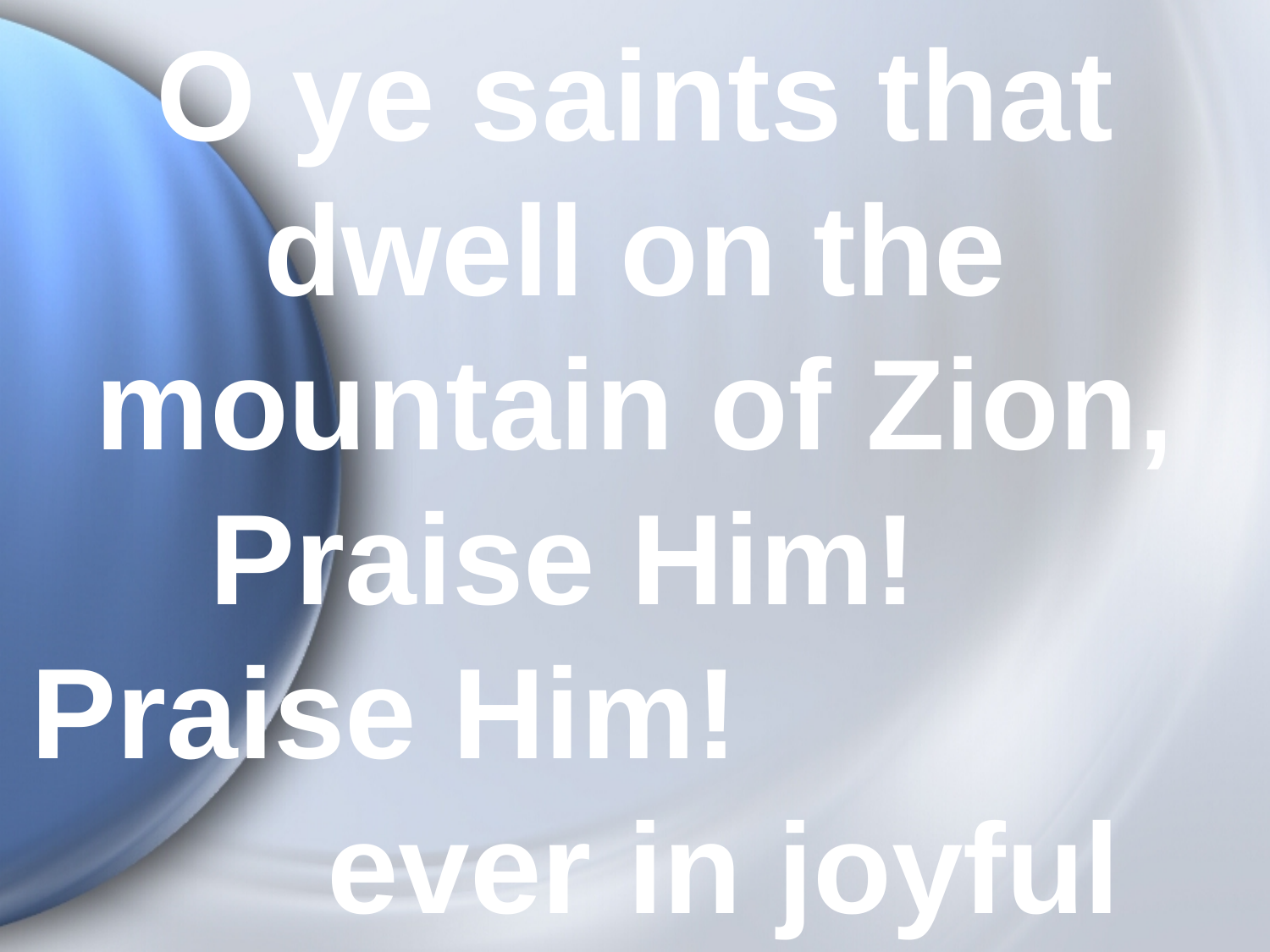

O ye saints that dwell on the mountain of Zion,
Praise Him!     Praise Him!                    ever in joyful song.